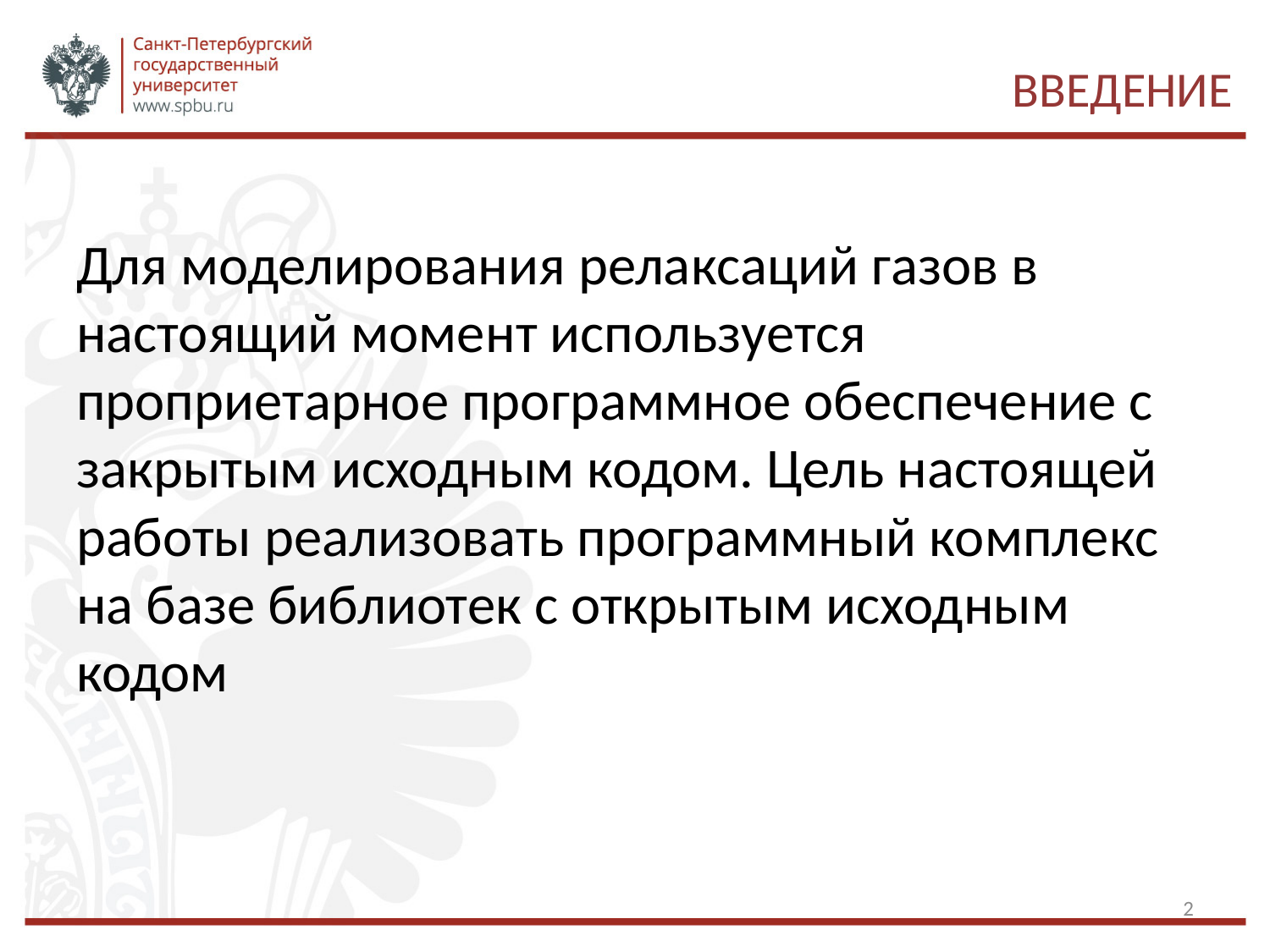

# Введение
Для моделирования релаксаций газов в настоящий момент используется проприетарное программное обеспечение с закрытым исходным кодом. Цель настоящей работы реализовать программный комплекс на базе библиотек с открытым исходным кодом
2